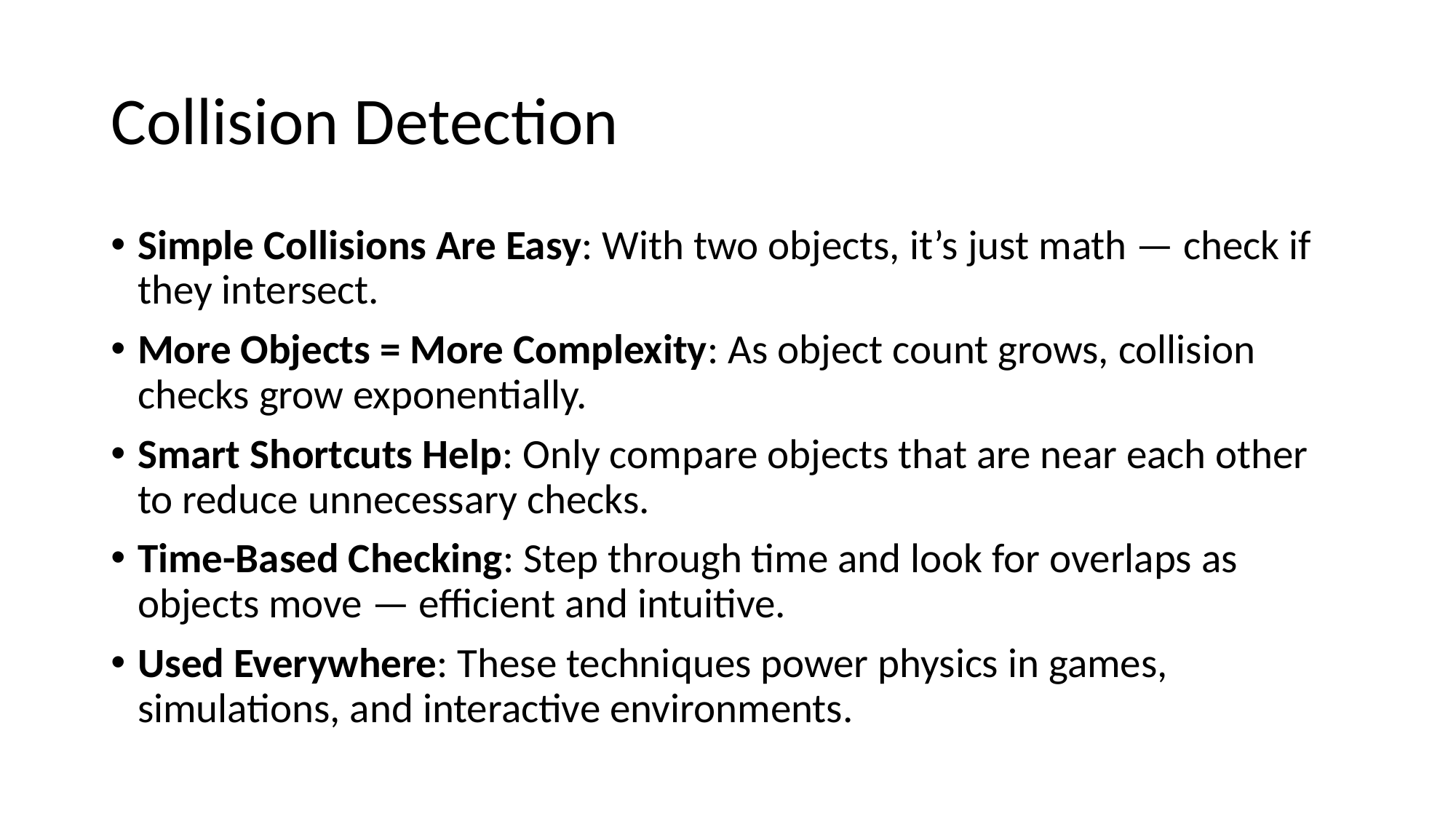

# Collision Detection
Simple Collisions Are Easy: With two objects, it’s just math — check if they intersect.
More Objects = More Complexity: As object count grows, collision checks grow exponentially.
Smart Shortcuts Help: Only compare objects that are near each other to reduce unnecessary checks.
Time-Based Checking: Step through time and look for overlaps as objects move — efficient and intuitive.
Used Everywhere: These techniques power physics in games, simulations, and interactive environments.